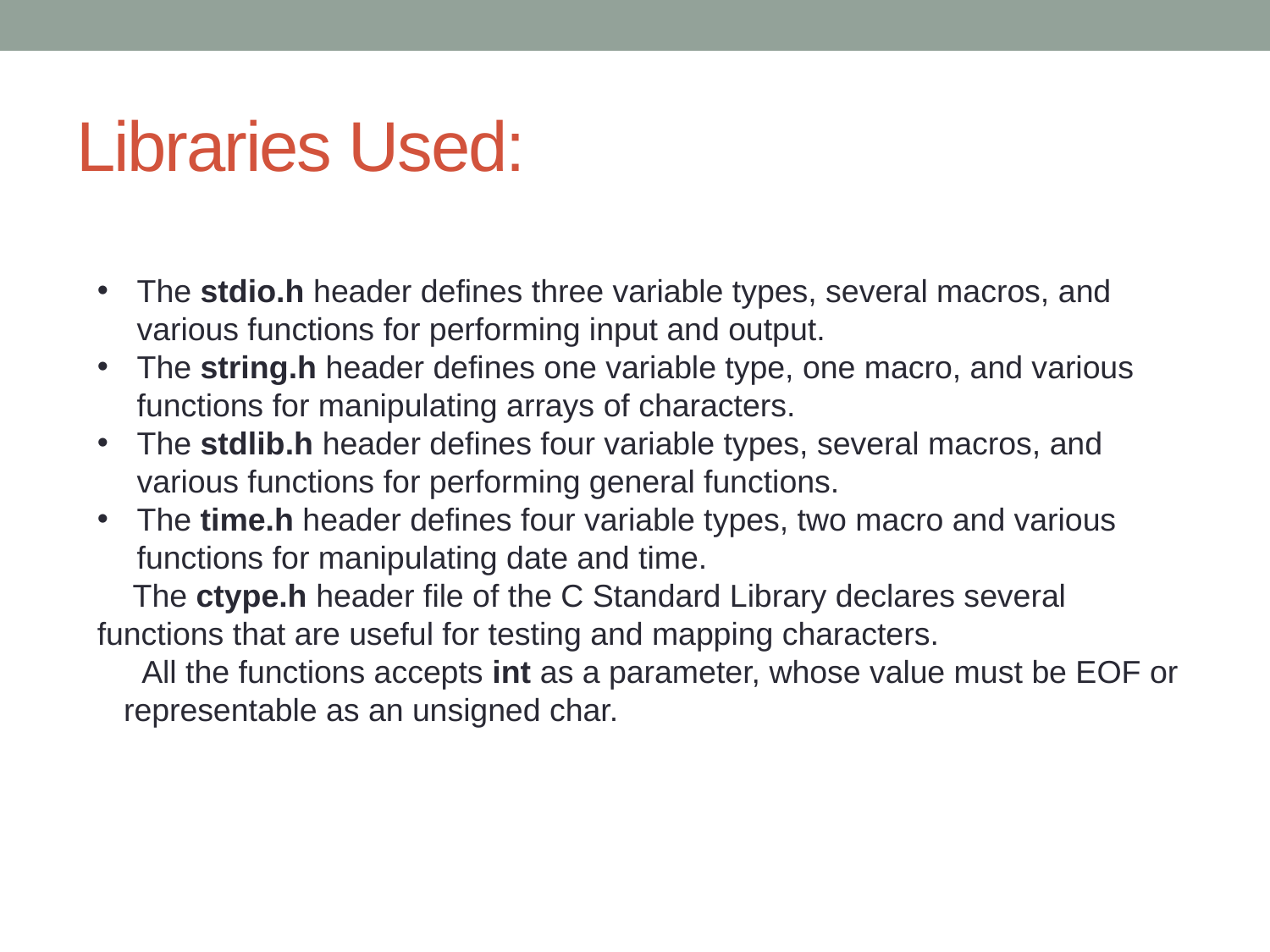

# Libraries Used:
The stdio.h header defines three variable types, several macros, and various functions for performing input and output.
The string.h header defines one variable type, one macro, and various functions for manipulating arrays of characters.
The stdlib.h header defines four variable types, several macros, and various functions for performing general functions.
The time.h header defines four variable types, two macro and various functions for manipulating date and time.
    The ctype.h header file of the C Standard Library declares several         functions that are useful for testing and mapping characters.
     All the functions accepts int as a parameter, whose value must be EOF or     representable as an unsigned char.